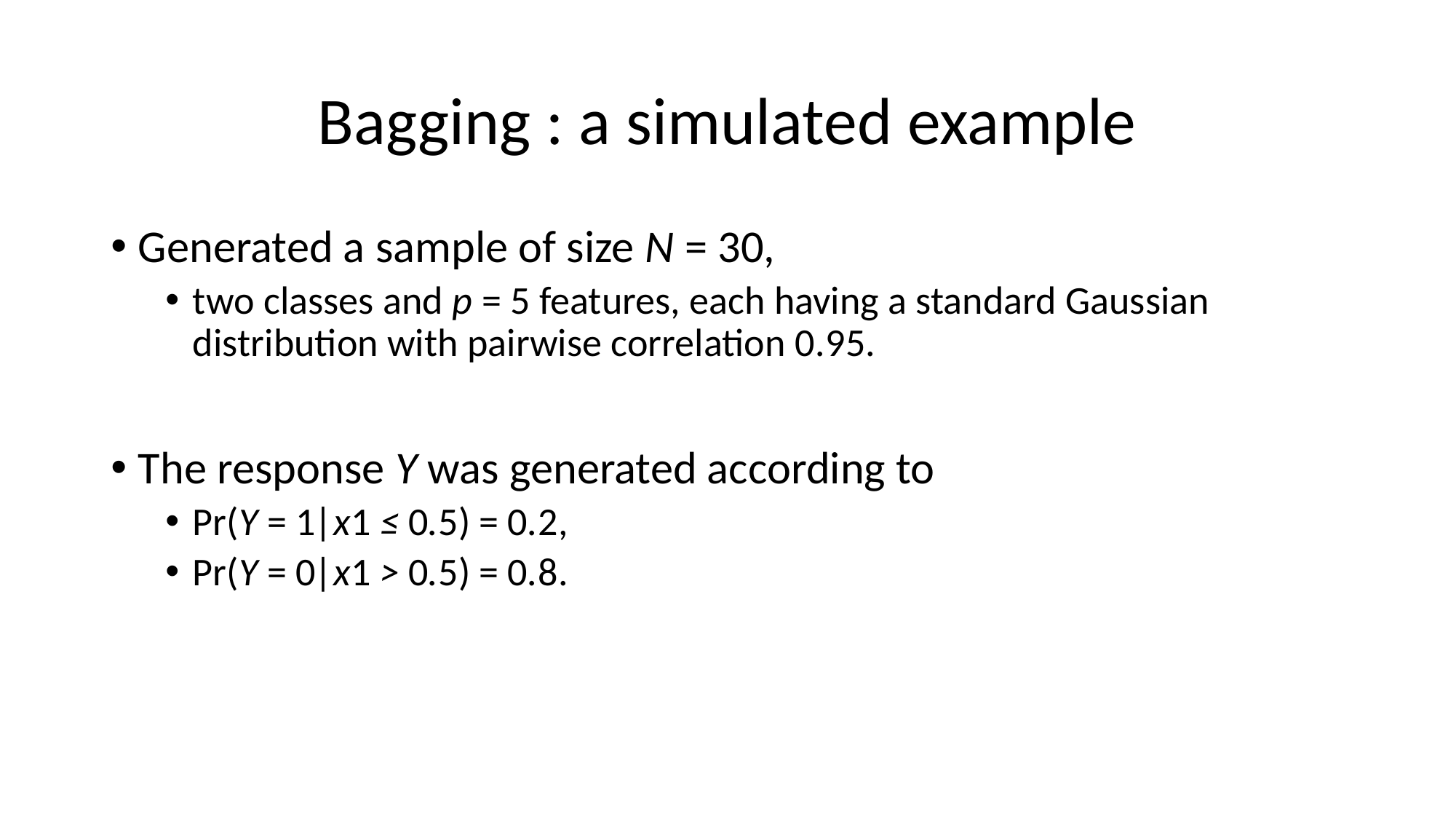

Bagging : a simulated example
Generated a sample of size N = 30,
two classes and p = 5 features, each having a standard Gaussian distribution with pairwise correlation 0.95.

The response Y was generated according to
Pr(Y = 1|x1 ≤ 0.5) = 0.2,
Pr(Y = 0|x1 > 0.5) = 0.8.